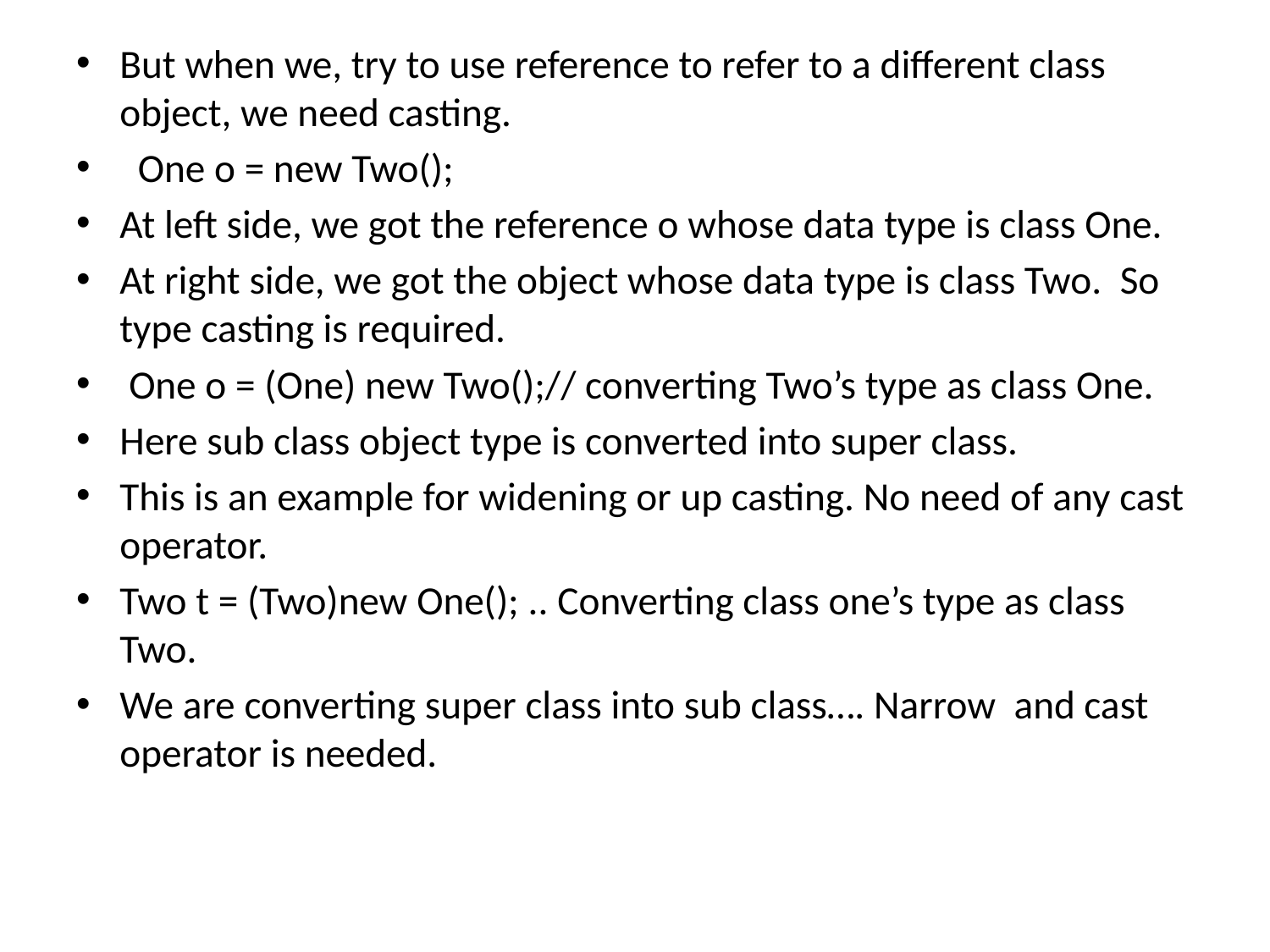

But when we, try to use reference to refer to a different class object, we need casting.
  One o = new Two();
At left side, we got the reference o whose data type is class One.
At right side, we got the object whose data type is class Two.  So type casting is required.
 One o = (One) new Two();// converting Two’s type as class One.
Here sub class object type is converted into super class.
This is an example for widening or up casting. No need of any cast operator.
Two t = (Two)new One(); .. Converting class one’s type as class Two.
We are converting super class into sub class…. Narrow  and cast operator is needed.
#